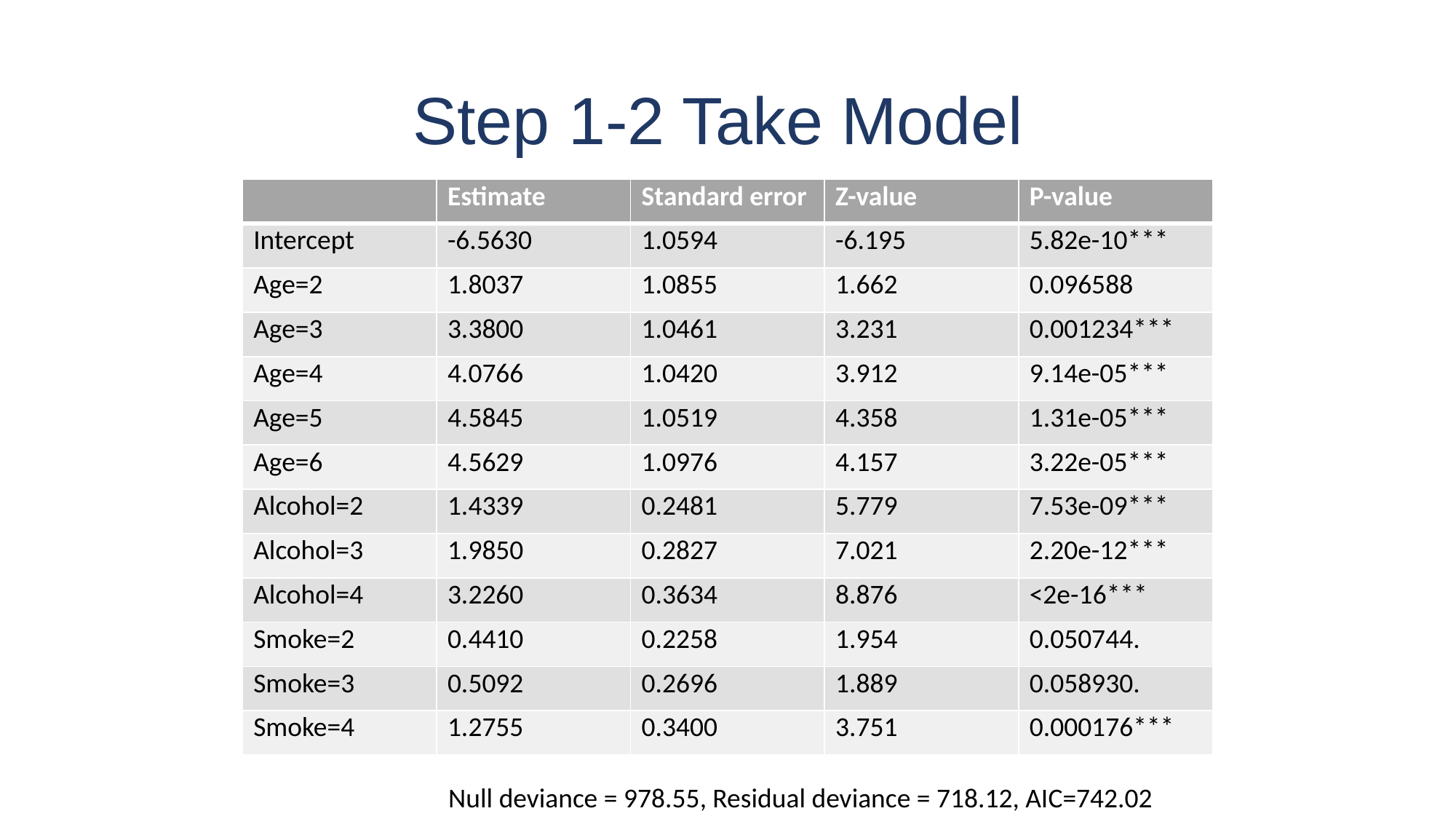

# Step 1-2 Take Model
|  | Estimate | Standard error | Z-value | P-value |
| --- | --- | --- | --- | --- |
| Intercept | -6.5630 | 1.0594 | -6.195 | 5.82e-10\*\*\* |
| Age=2 | 1.8037 | 1.0855 | 1.662 | 0.096588 |
| Age=3 | 3.3800 | 1.0461 | 3.231 | 0.001234\*\*\* |
| Age=4 | 4.0766 | 1.0420 | 3.912 | 9.14e-05\*\*\* |
| Age=5 | 4.5845 | 1.0519 | 4.358 | 1.31e-05\*\*\* |
| Age=6 | 4.5629 | 1.0976 | 4.157 | 3.22e-05\*\*\* |
| Alcohol=2 | 1.4339 | 0.2481 | 5.779 | 7.53e-09\*\*\* |
| Alcohol=3 | 1.9850 | 0.2827 | 7.021 | 2.20e-12\*\*\* |
| Alcohol=4 | 3.2260 | 0.3634 | 8.876 | <2e-16\*\*\* |
| Smoke=2 | 0.4410 | 0.2258 | 1.954 | 0.050744. |
| Smoke=3 | 0.5092 | 0.2696 | 1.889 | 0.058930. |
| Smoke=4 | 1.2755 | 0.3400 | 3.751 | 0.000176\*\*\* |
Null deviance = 978.55, Residual deviance = 718.12, AIC=742.02